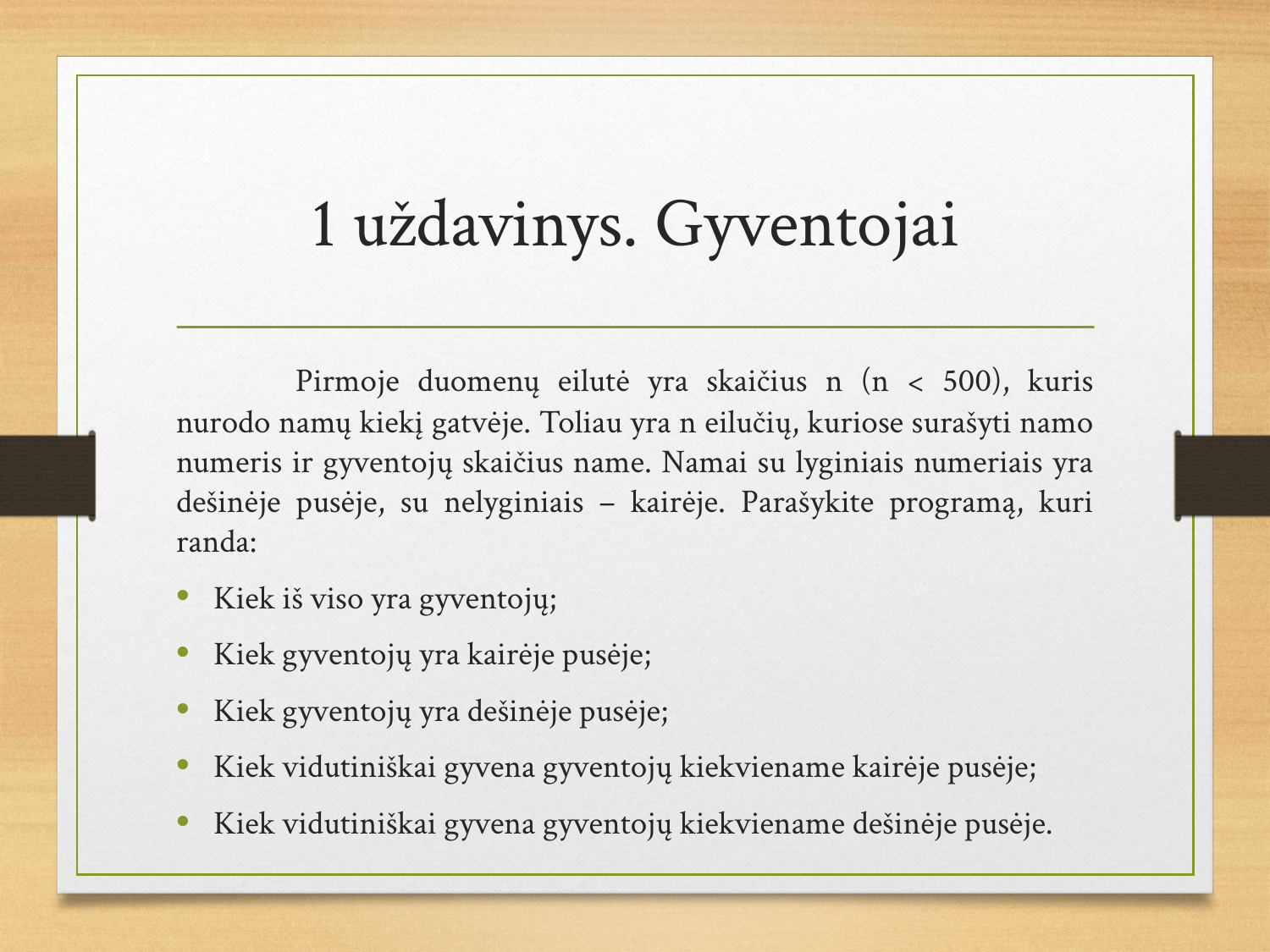

# 1 uždavinys. Gyventojai
	Pirmoje duomenų eilutė yra skaičius n (n < 500), kuris nurodo namų kiekį gatvėje. Toliau yra n eilučių, kuriose surašyti namo numeris ir gyventojų skaičius name. Namai su lyginiais numeriais yra dešinėje pusėje, su nelyginiais – kairėje. Parašykite programą, kuri randa:
Kiek iš viso yra gyventojų;
Kiek gyventojų yra kairėje pusėje;
Kiek gyventojų yra dešinėje pusėje;
Kiek vidutiniškai gyvena gyventojų kiekviename kairėje pusėje;
Kiek vidutiniškai gyvena gyventojų kiekviename dešinėje pusėje.